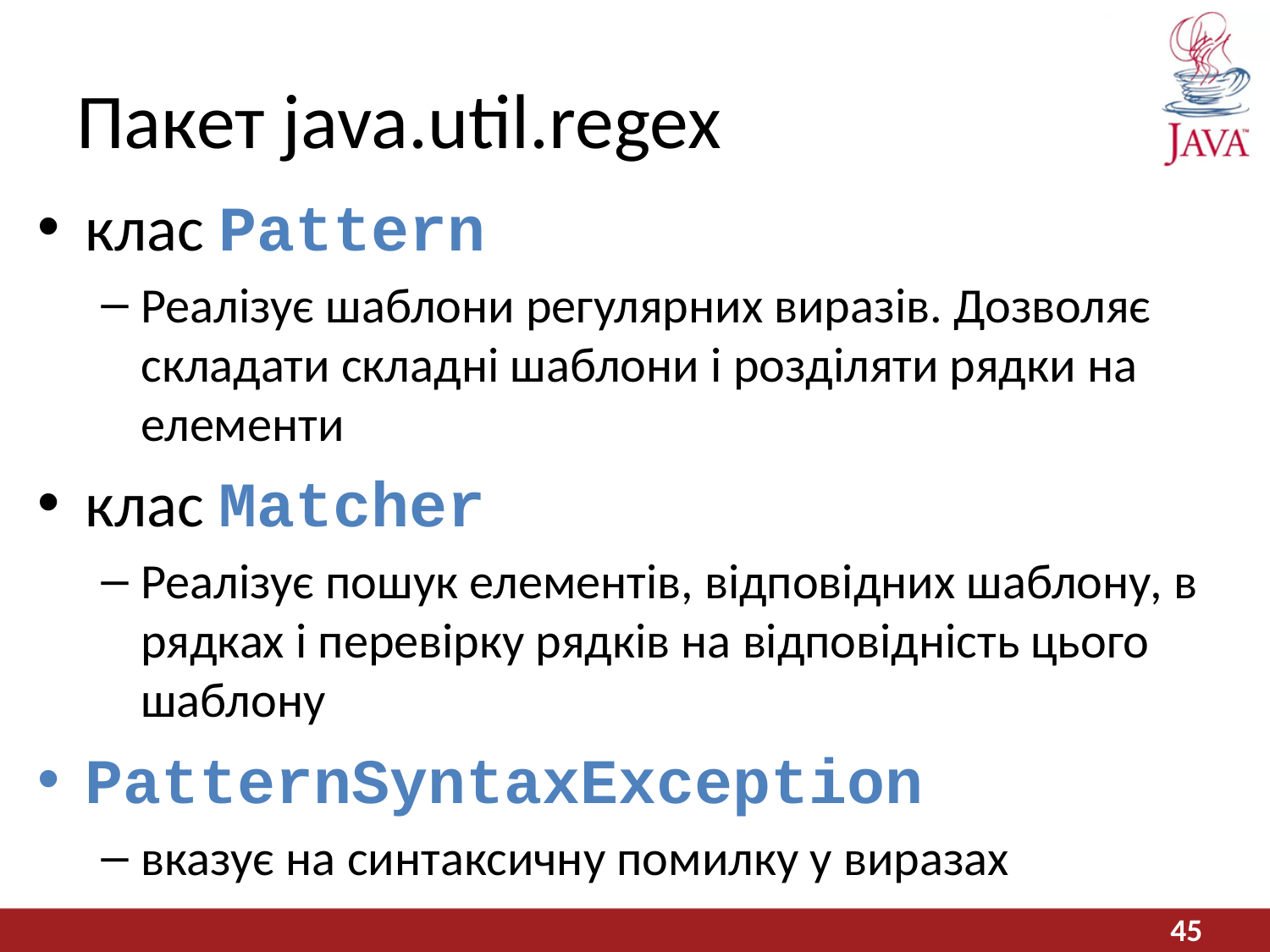

# Пакет java.util.regex
клас Pattern
Реалізує шаблони регулярних виразів. Дозволяє складати складні шаблони і розділяти рядки на елементи
клас Matcher
Реалізує пошук елементів, відповідних шаблону, в рядках і перевірку рядків на відповідність цього шаблону
PatternSyntaxException
вказує на синтаксичну помилку у виразах